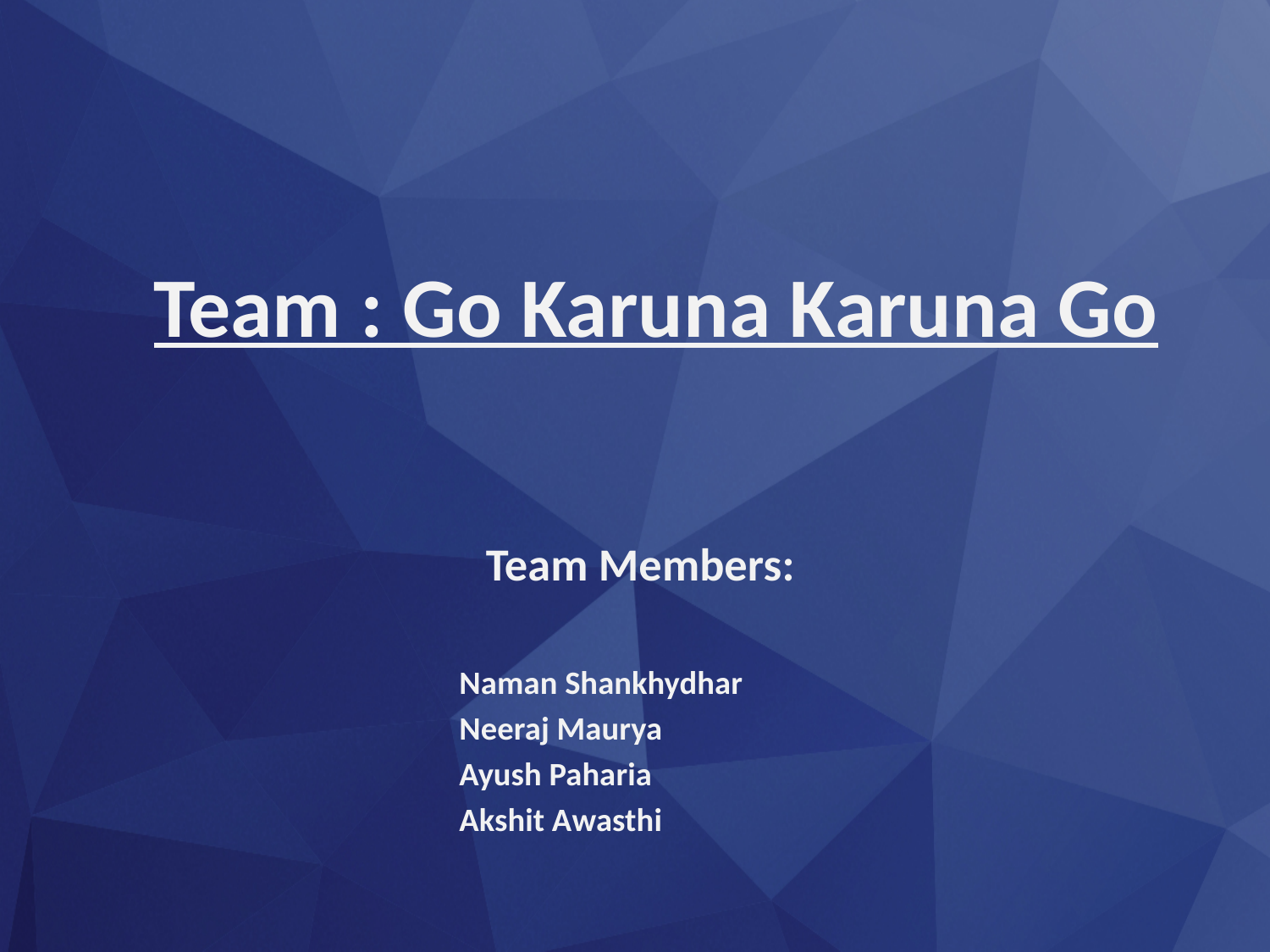

# Team : Go Karuna Karuna Go
Team Members:

                          Naman Shankhydhar
                          Neeraj Maurya
                          Ayush Paharia
                          Akshit Awasthi